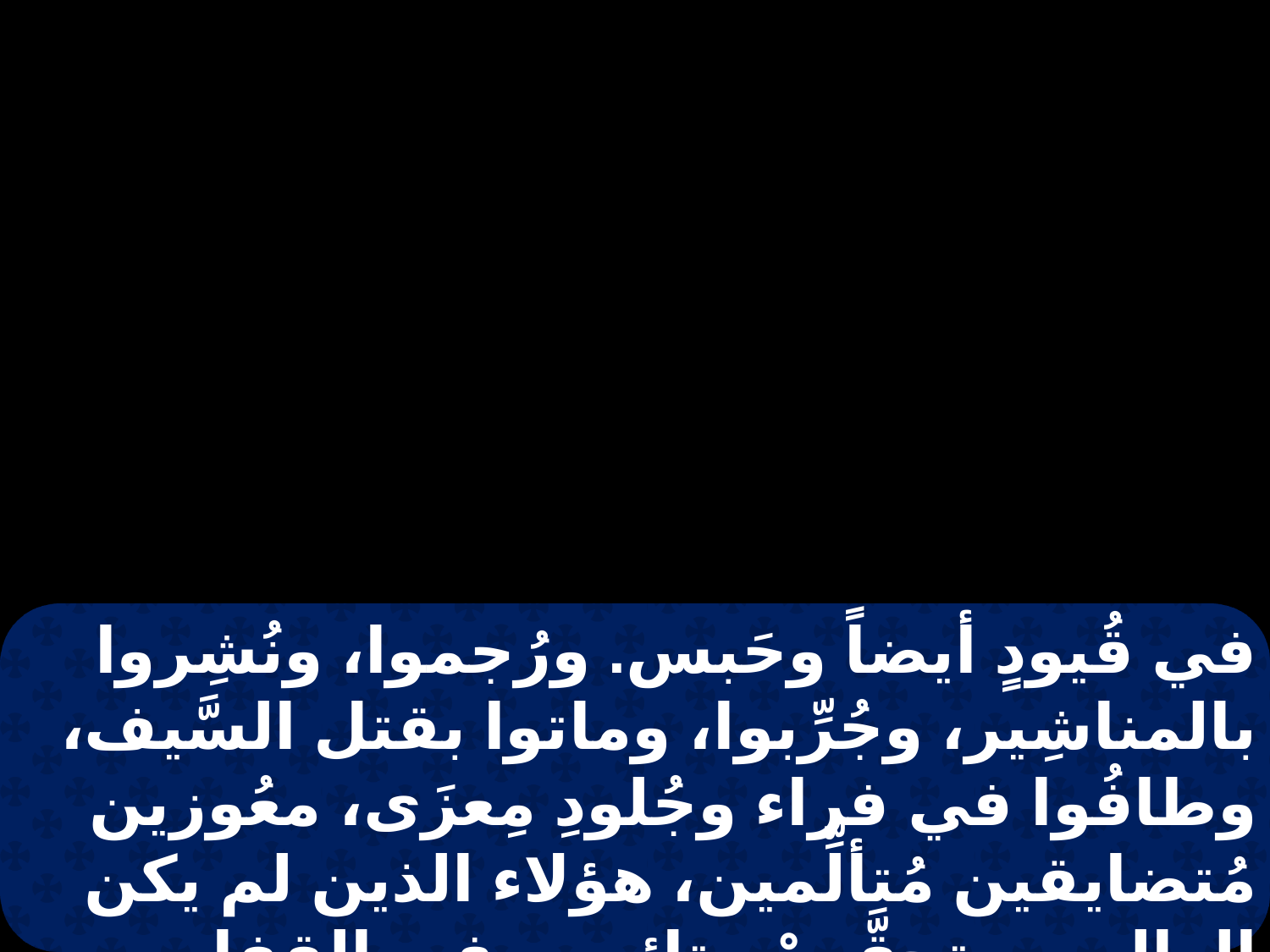

في قُيودٍ أيضاً وحَبس. ورُجموا، ونُشِروا بالمناشِير، وجُرِّبوا، وماتوا بقتل السَّيف، وطافُوا في فراء وجُلودِ مِعزَى، معُوزين مُتضايقين مُتألِّمين، هؤلاء الذين لم يكن العالم يستحقَّهمْ . تائهين في القفار والجبال والمغاير وشقوق الأرض . فهؤلاء